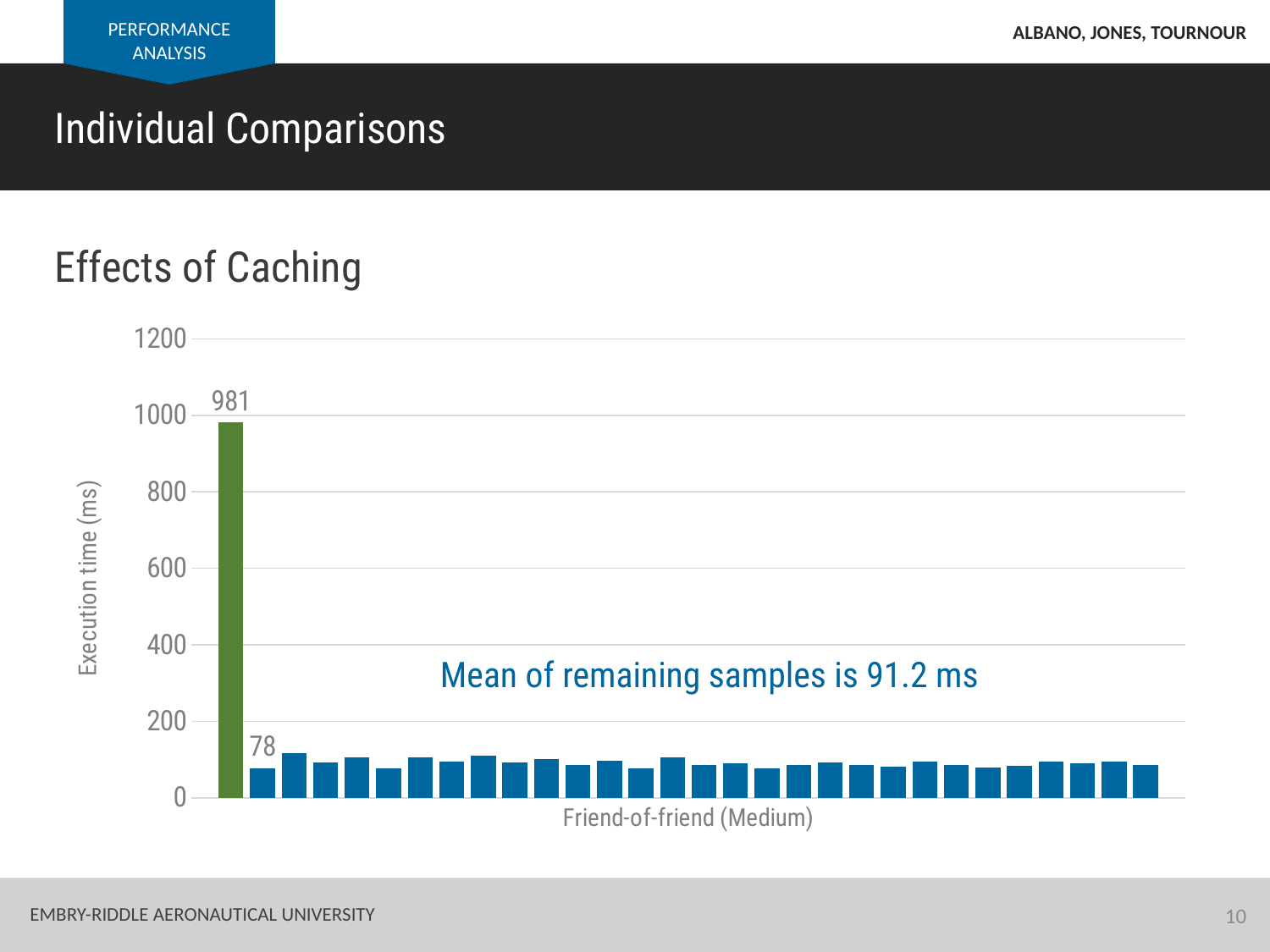

PERFORMANCE ANALYSIS
Albano, Jones, Tournour

Individual Comparisons
Effects of Caching

### Chart

| Category | Series 1 | Series 2 | Series 3 | Series 4 | Series 5 | Series 6 | Series 7 | Series 8 | Series 9 | Series 10 | Series 11 | Series 12 | Series 13 | Series 14 | Series 15 | Series 16 | Series 17 | Series 18 | Series 19 | Series 20 | Series 21 | Series 22 | Series 23 | Series 24 | Series 25 | Series 26 | Series 27 | Series 28 | Series 29 | Series 30 |
|---|---|---|---|---|---|---|---|---|---|---|---|---|---|---|---|---|---|---|---|---|---|---|---|---|---|---|---|---|---|---|
| Friend-of-friend (Medium) | 981.0 | 78.0 | 117.0 | 92.0 | 106.0 | 78.0 | 105.0 | 95.0 | 109.0 | 93.0 | 102.0 | 86.0 | 97.0 | 78.0 | 105.0 | 86.0 | 89.0 | 78.0 | 86.0 | 93.0 | 86.0 | 81.0 | 94.0 | 86.0 | 80.0 | 83.0 | 94.0 | 90.0 | 94.0 | 85.0 |
Mean of remaining samples is 91.2 ms

10
Embry-Riddle Aeronautical University